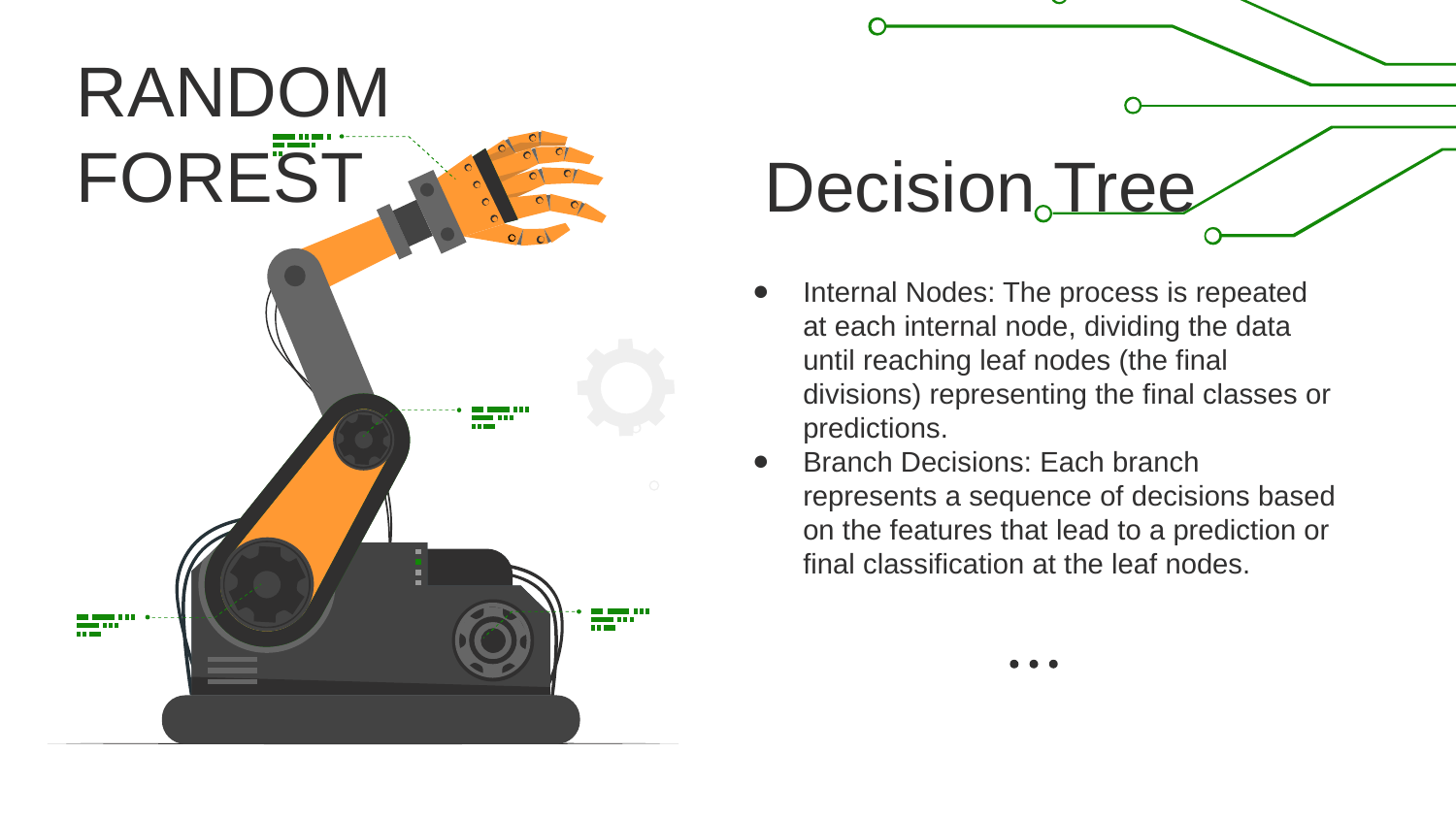

RANDOM FOREST

# Decision Tree
Internal Nodes: The process is repeated at each internal node, dividing the data until reaching leaf nodes (the final divisions) representing the final classes or predictions.
Branch Decisions: Each branch represents a sequence of decisions based on the features that lead to a prediction or final classification at the leaf nodes.